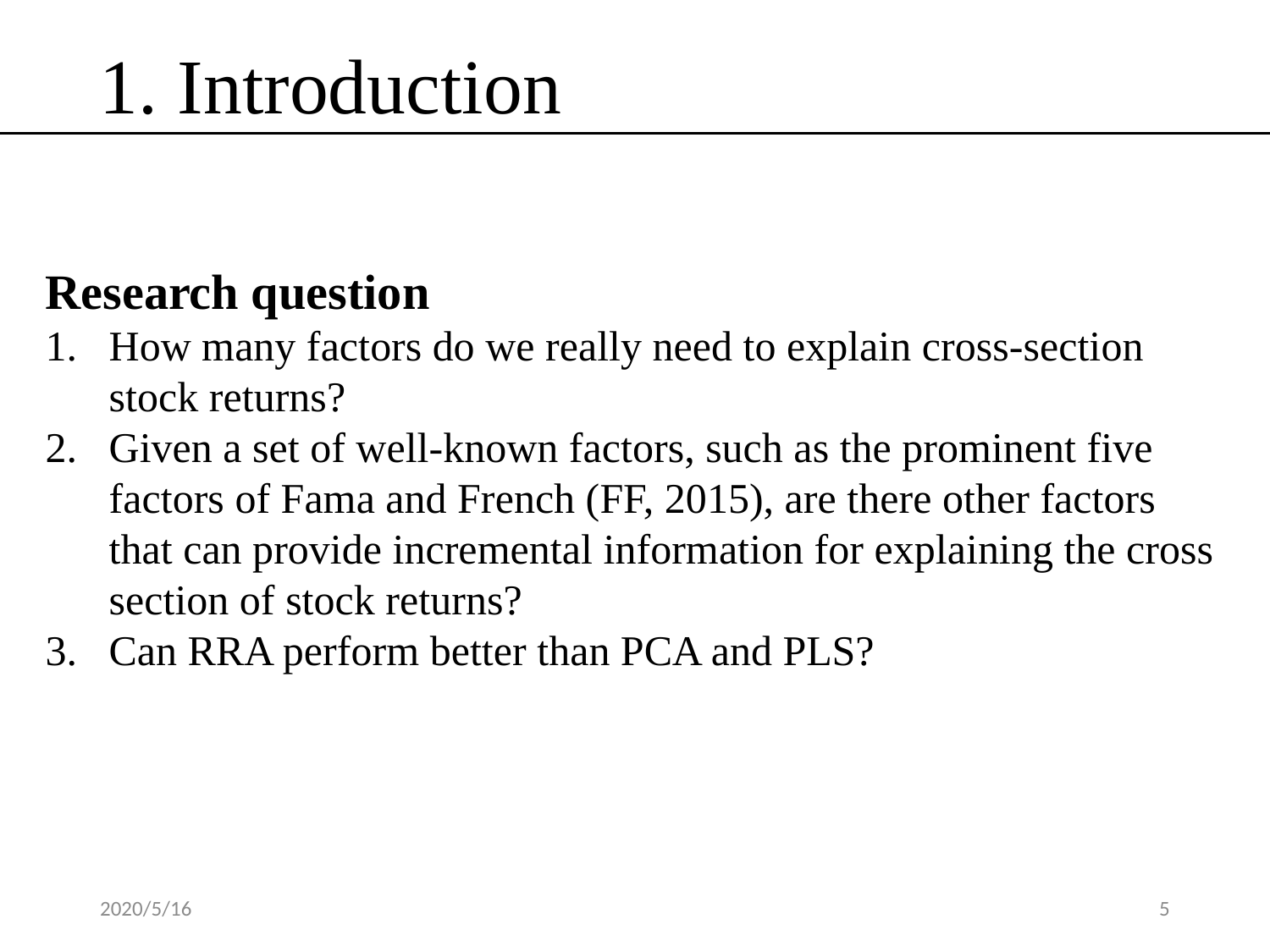

1. Introduction
Research question
How many factors do we really need to explain cross-section stock returns?
Given a set of well-known factors, such as the prominent five factors of Fama and French (FF, 2015), are there other factors that can provide incremental information for explaining the cross section of stock returns?
Can RRA perform better than PCA and PLS?
2020/5/16
5